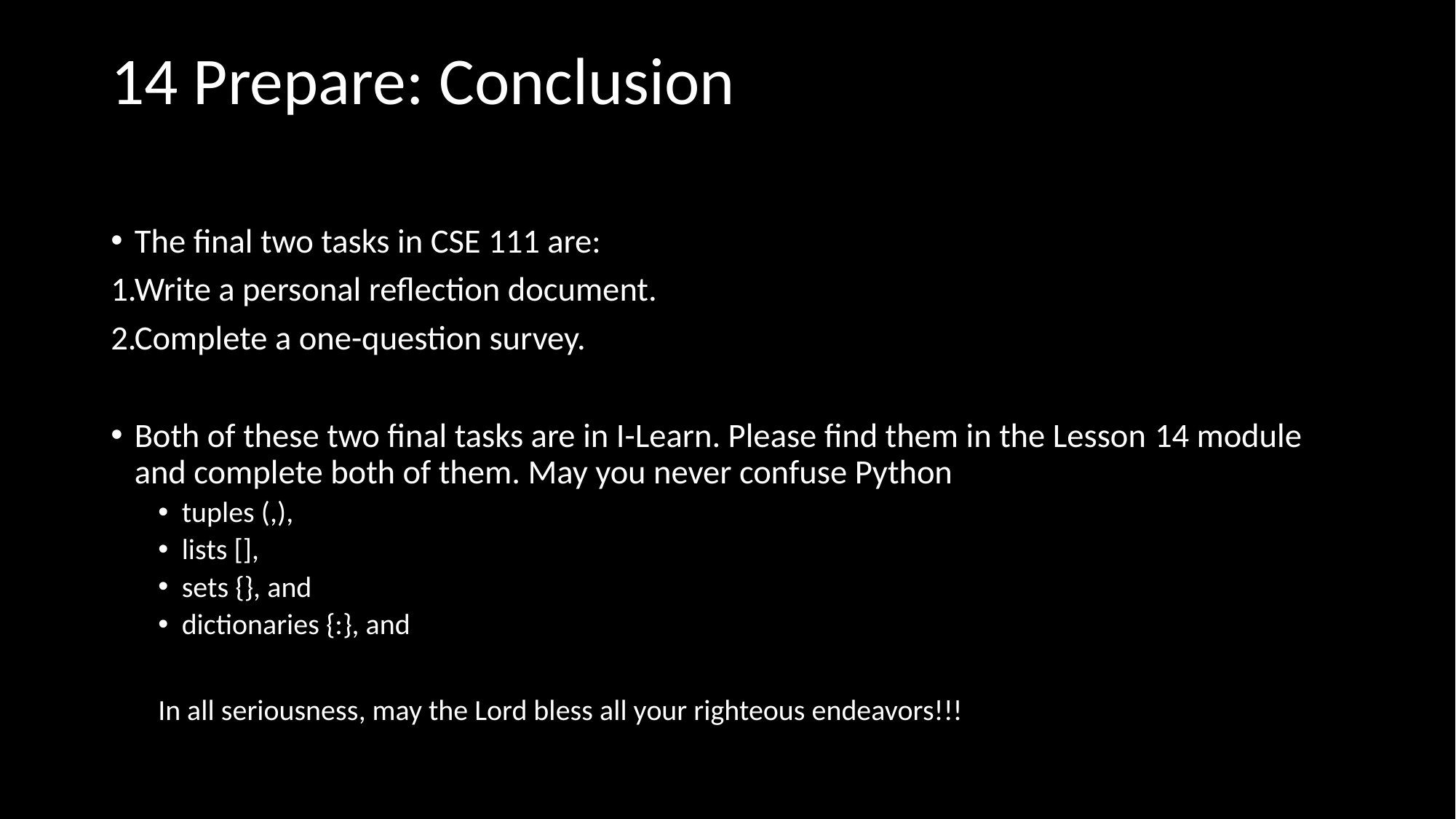

# 14 Prepare: Conclusion
The final two tasks in CSE 111 are:
Write a personal reflection document.
Complete a one-question survey.

Both of these two final tasks are in I-Learn. Please find them in the Lesson 14 module and complete both of them. May you never confuse Python
tuples (,),
lists [],
sets {}, and
dictionaries {:}, and

In all seriousness, may the Lord bless all your righteous endeavors!!!